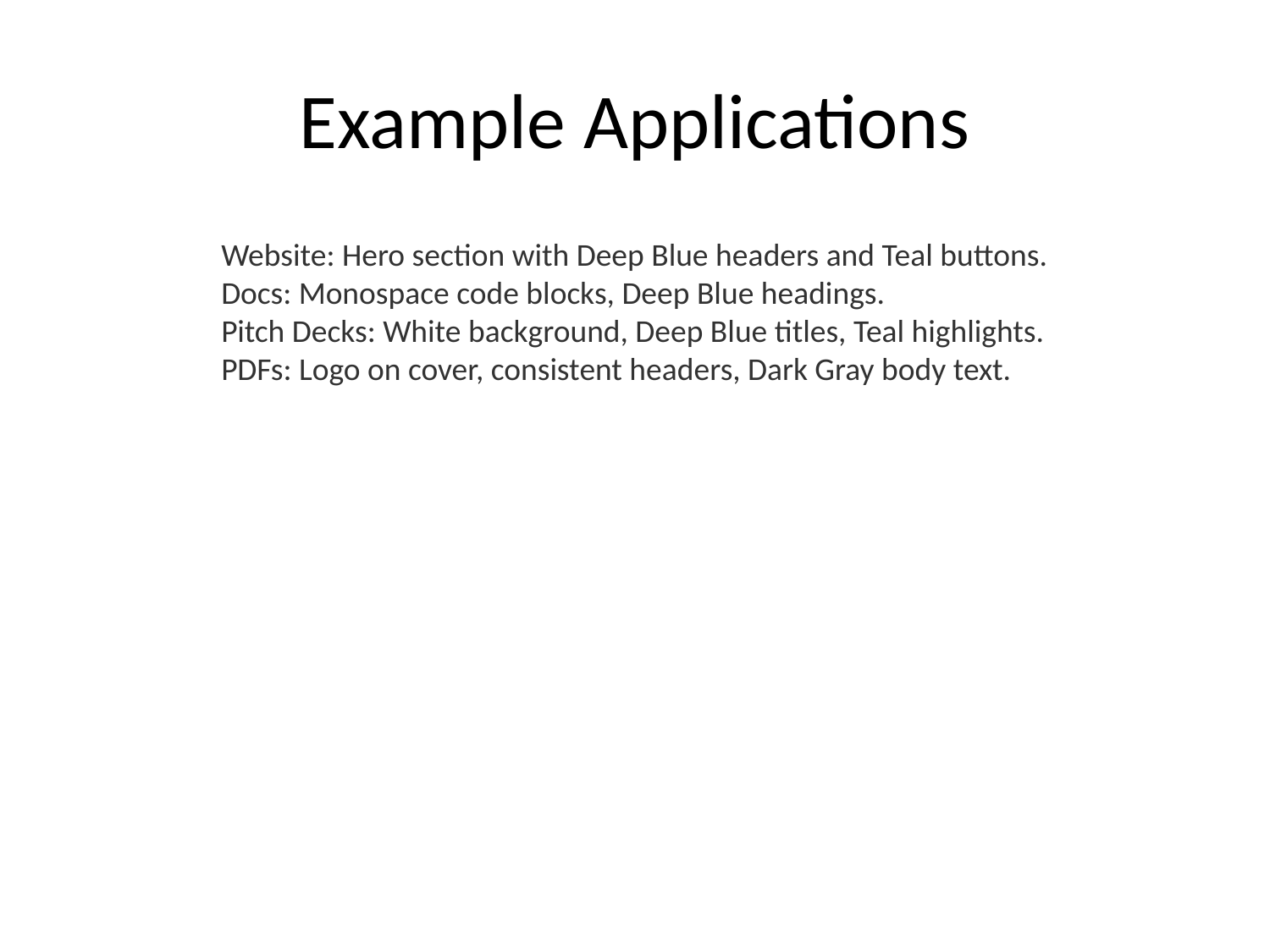

# Example Applications

Website: Hero section with Deep Blue headers and Teal buttons.
Docs: Monospace code blocks, Deep Blue headings.
Pitch Decks: White background, Deep Blue titles, Teal highlights.
PDFs: Logo on cover, consistent headers, Dark Gray body text.